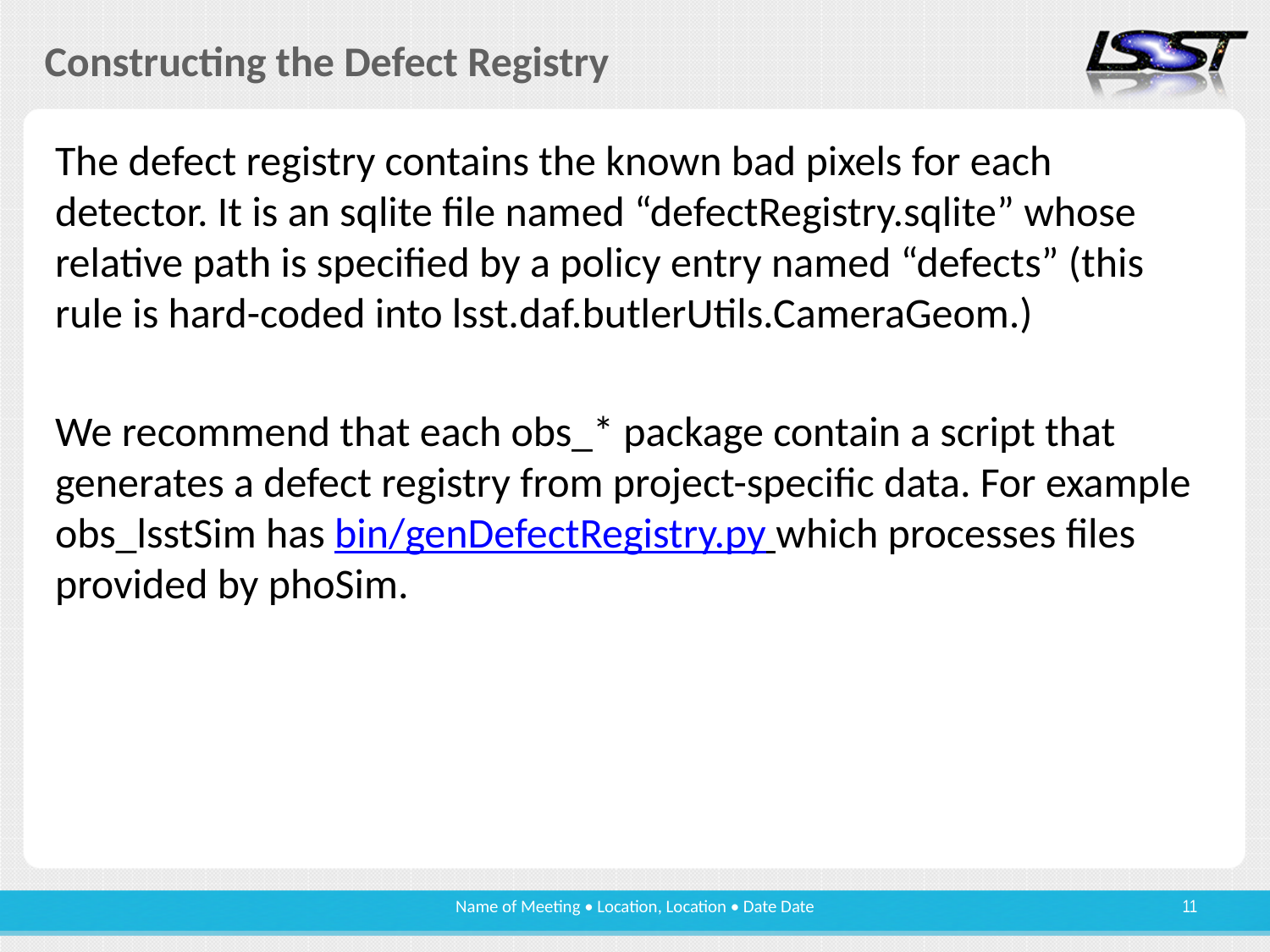

# Constructing the Defect Registry
The defect registry contains the known bad pixels for each detector. It is an sqlite file named “defectRegistry.sqlite” whose relative path is specified by a policy entry named “defects” (this rule is hard-coded into lsst.daf.butlerUtils.CameraGeom.)

We recommend that each obs_* package contain a script that generates a defect registry from project-specific data. For example obs_lsstSim has bin/genDefectRegistry.py which processes files provided by phoSim.